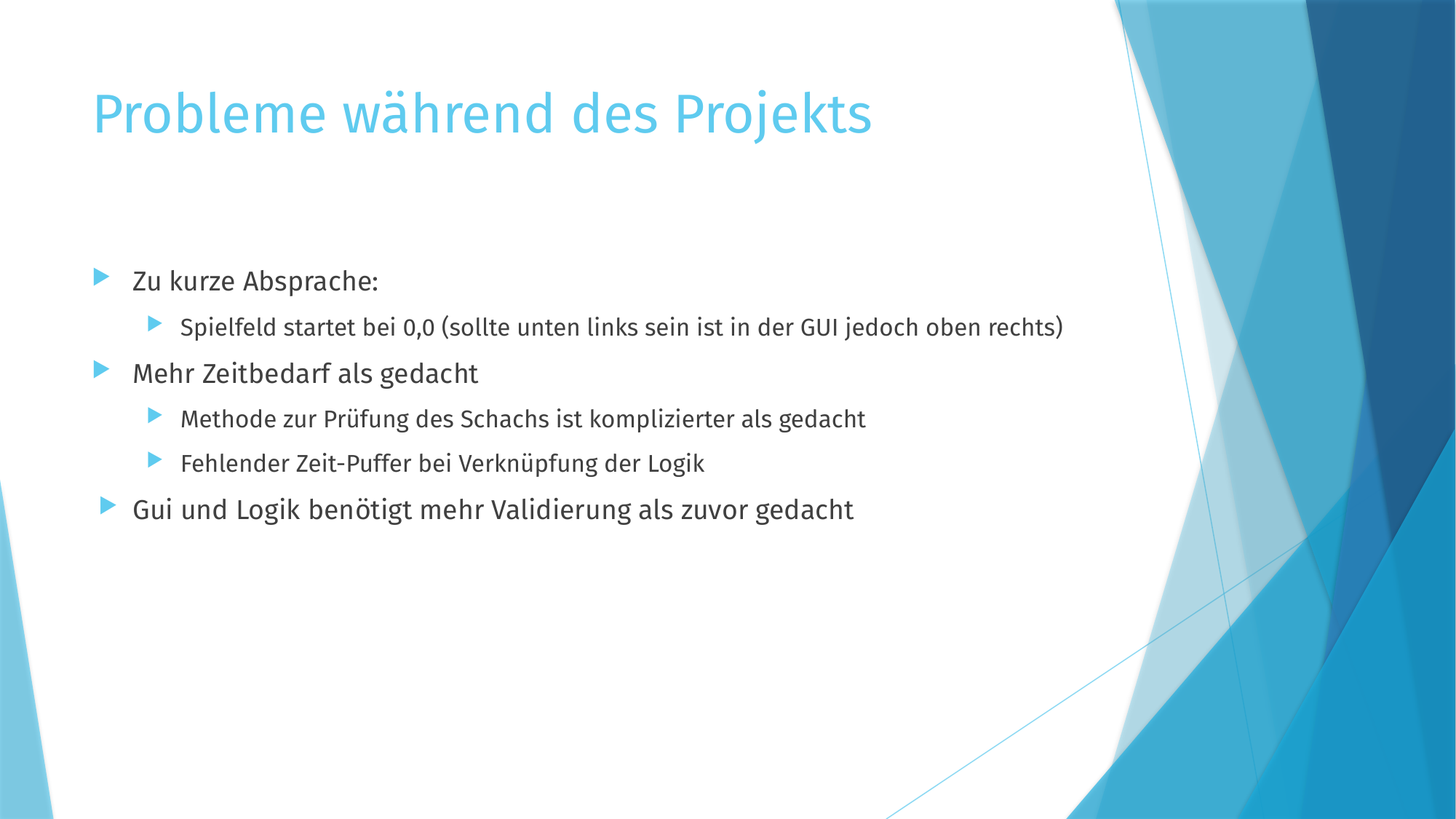

# Probleme während des Projekts
Zu kurze Absprache:
Spielfeld startet bei 0,0 (sollte unten links sein ist in der GUI jedoch oben rechts)
Mehr Zeitbedarf als gedacht
Methode zur Prüfung des Schachs ist komplizierter als gedacht
Fehlender Zeit-Puffer bei Verknüpfung der Logik
Gui und Logik benötigt mehr Validierung als zuvor gedacht